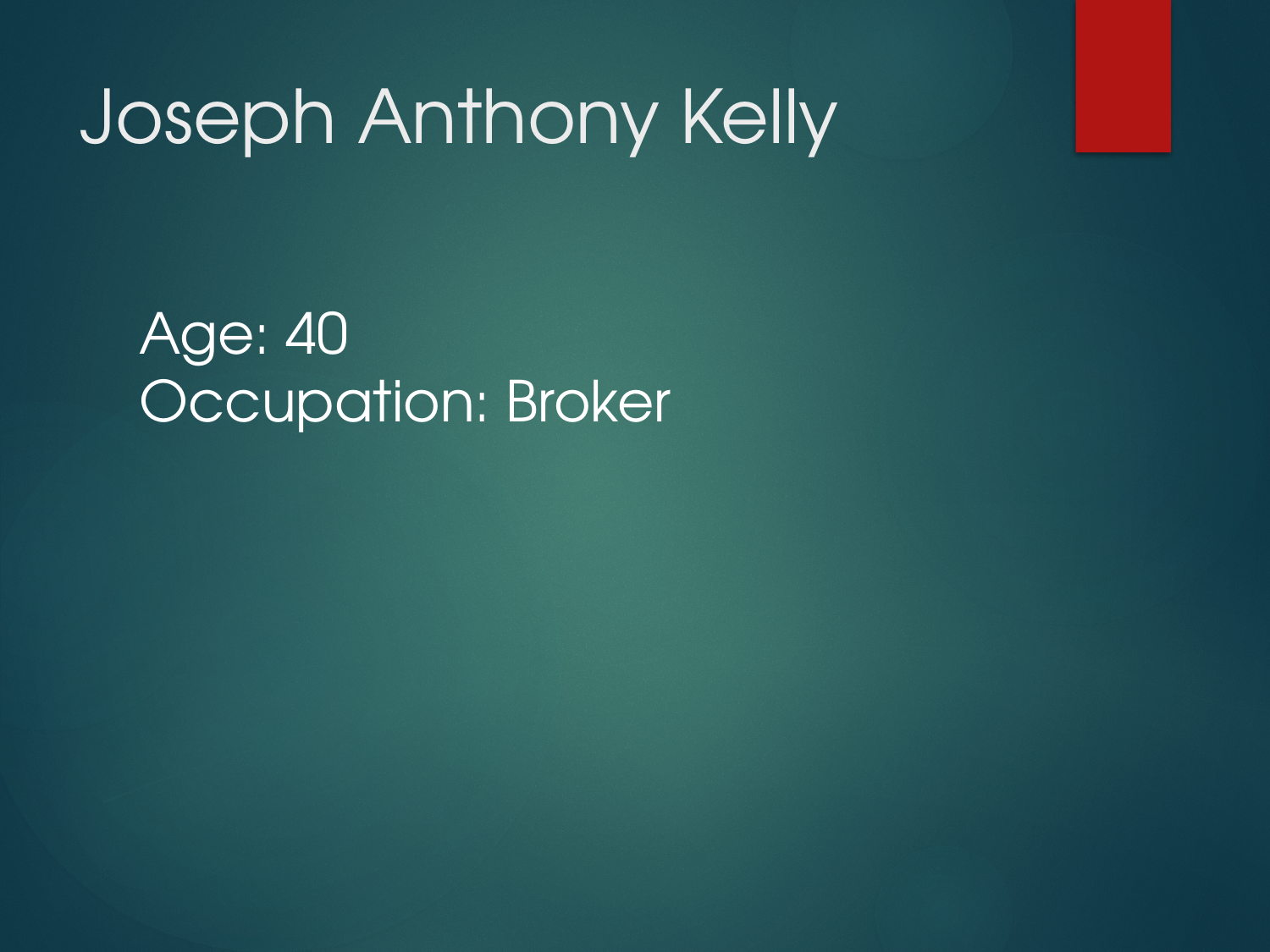

# Joseph Anthony Kelly

Age: 40
Occupation: Broker